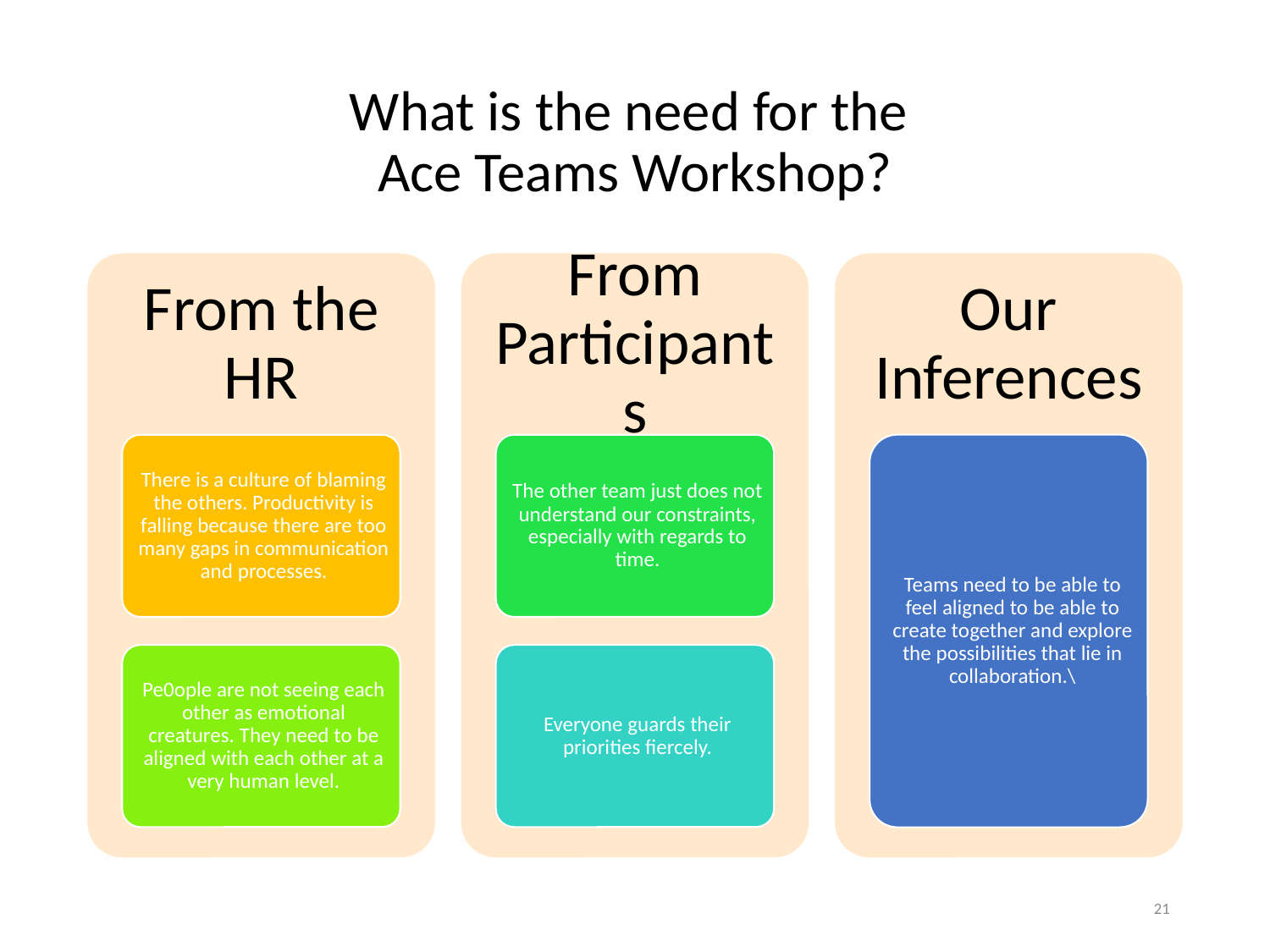

# What is the need for the Ace Teams Workshop?
From the HR
There is a culture of blaming the others. Productivity is falling because there are too many gaps in communication and processes.
Pe0ople are not seeing each other as emotional creatures. They need to be aligned with each other at a very human level.
From Participants
The other team just does not understand our constraints, especially with regards to time.
Everyone guards their priorities fiercely.
Our Inferences
Teams need to be able to feel aligned to be able to create together and explore the possibilities that lie in collaboration.\
21